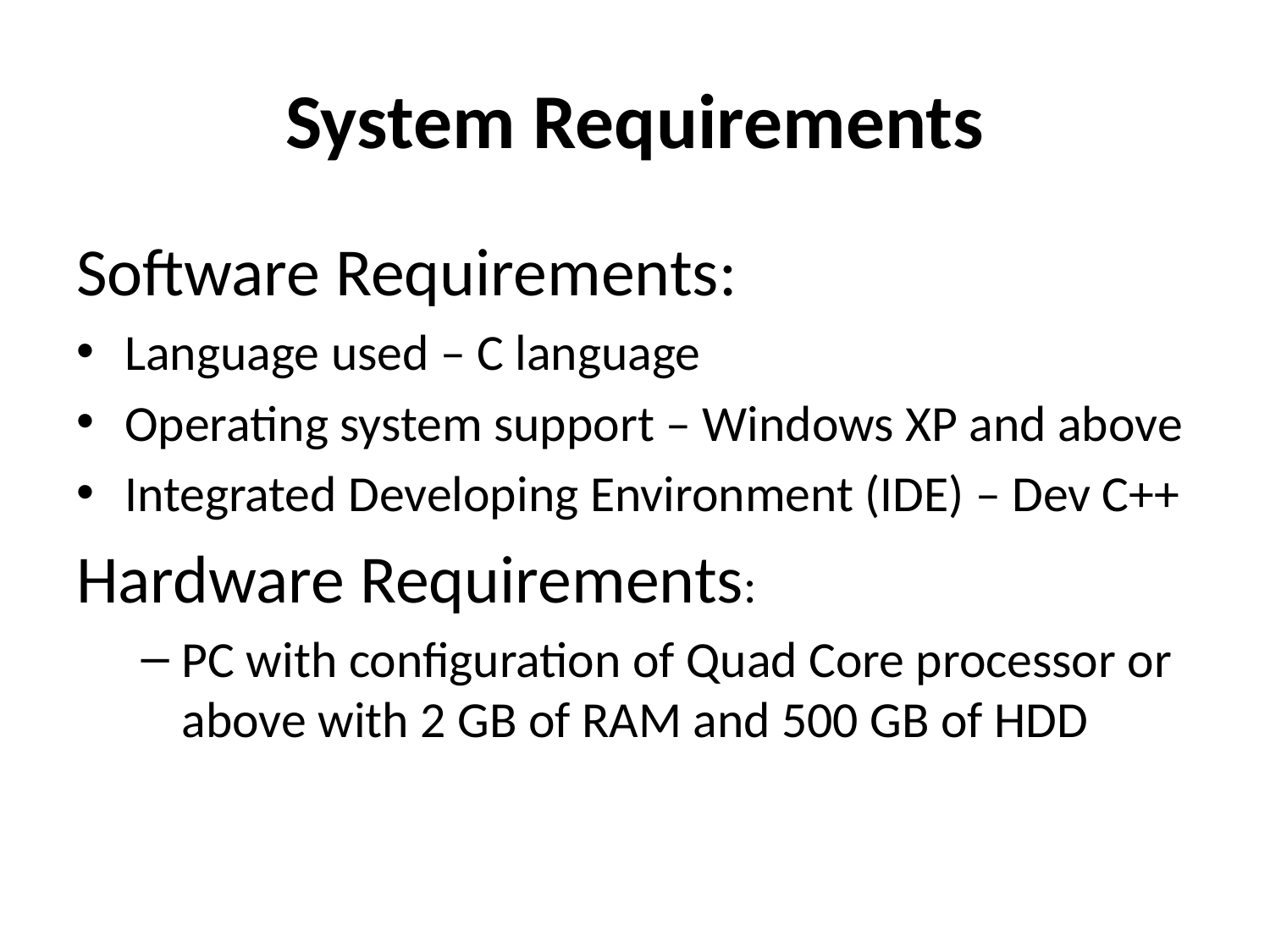

# System Requirements
Software Requirements:
Language used – C language
Operating system support – Windows XP and above
Integrated Developing Environment (IDE) – Dev C++
Hardware Requirements:
PC with configuration of Quad Core processor or above with 2 GB of RAM and 500 GB of HDD